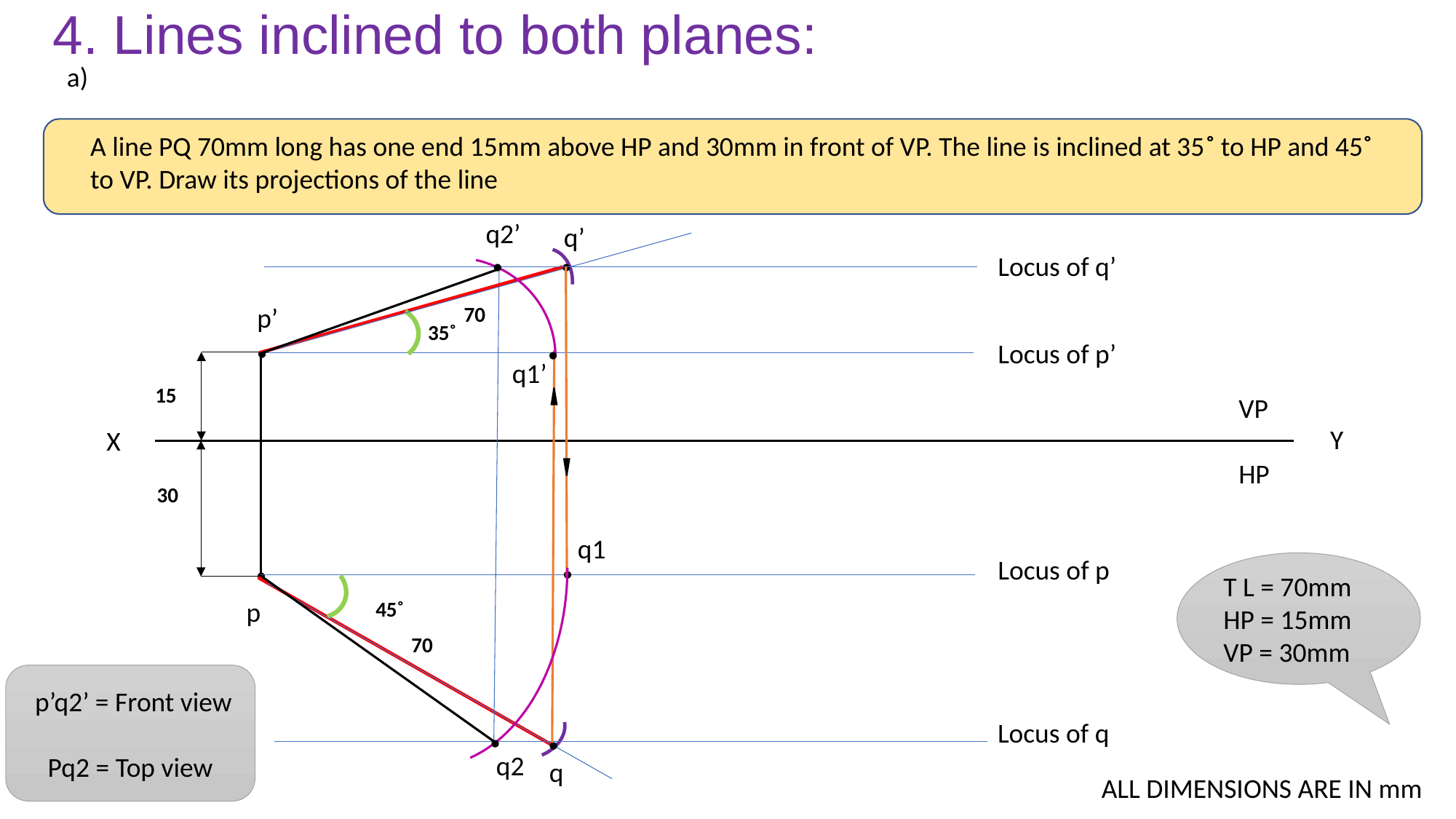

4. Lines inclined to both planes:
a)

A line PQ 70mm long has one end 15mm above HP and 30mm in front of VP. The line is inclined at 35˚ to HP and 45˚
to VP. Draw its projections of the line
q2’
q’
Locus of q’

p’
70

35˚
Locus of p’

q1’
15
VP

HP

Y
X

30
q1
Locus of p

T L = 70mm
HP = 15mm
VP = 30mm

p
45˚
70
 p’q2’ = Front view

Pq2 = Top view

Locus of q

q2
q
ALL DIMENSIONS ARE IN mm